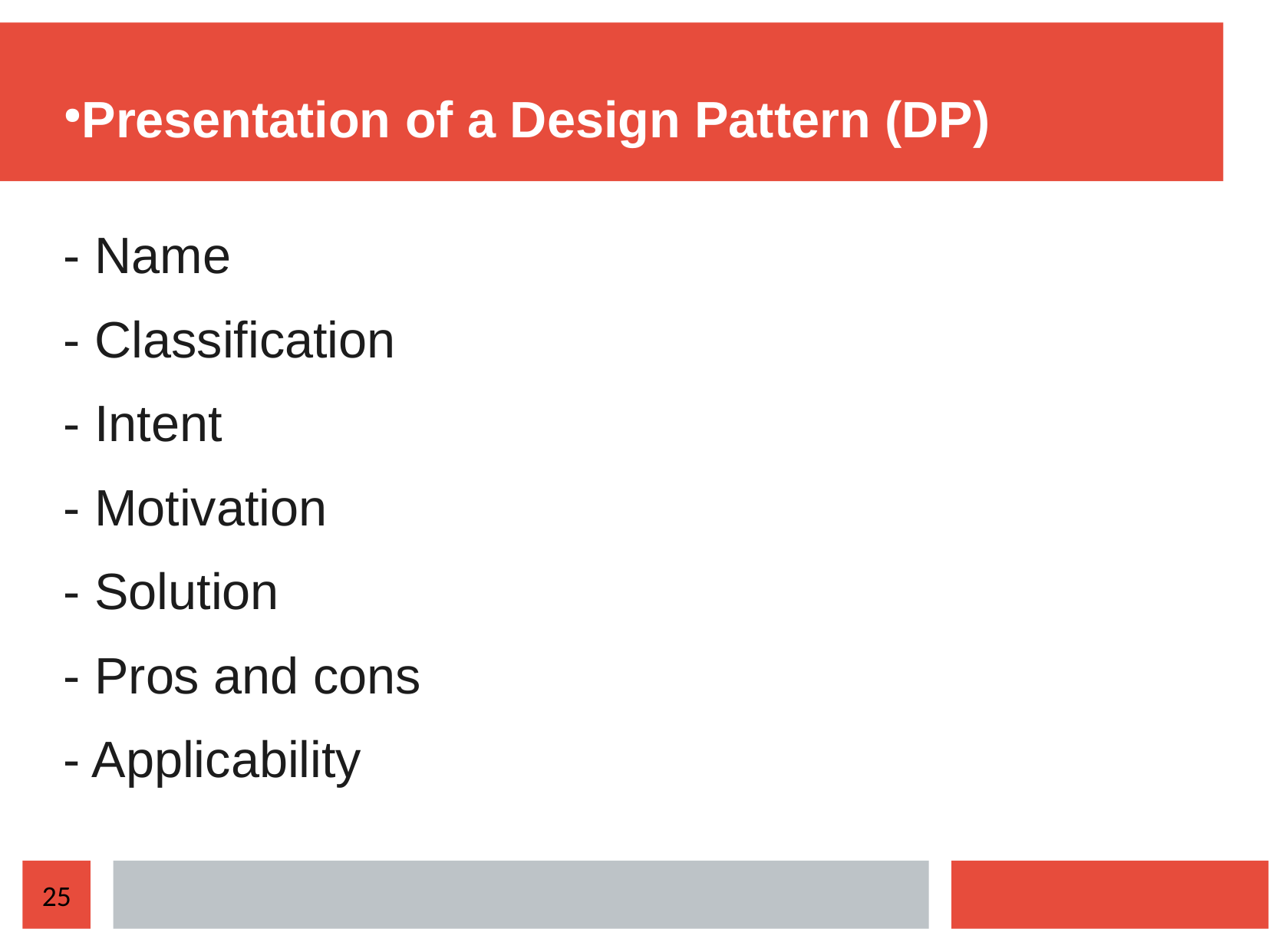

Presentation of a Design Pattern (DP)
- Name
- Classification
- Intent
- Motivation
- Solution
- Pros and cons
- Applicability
25